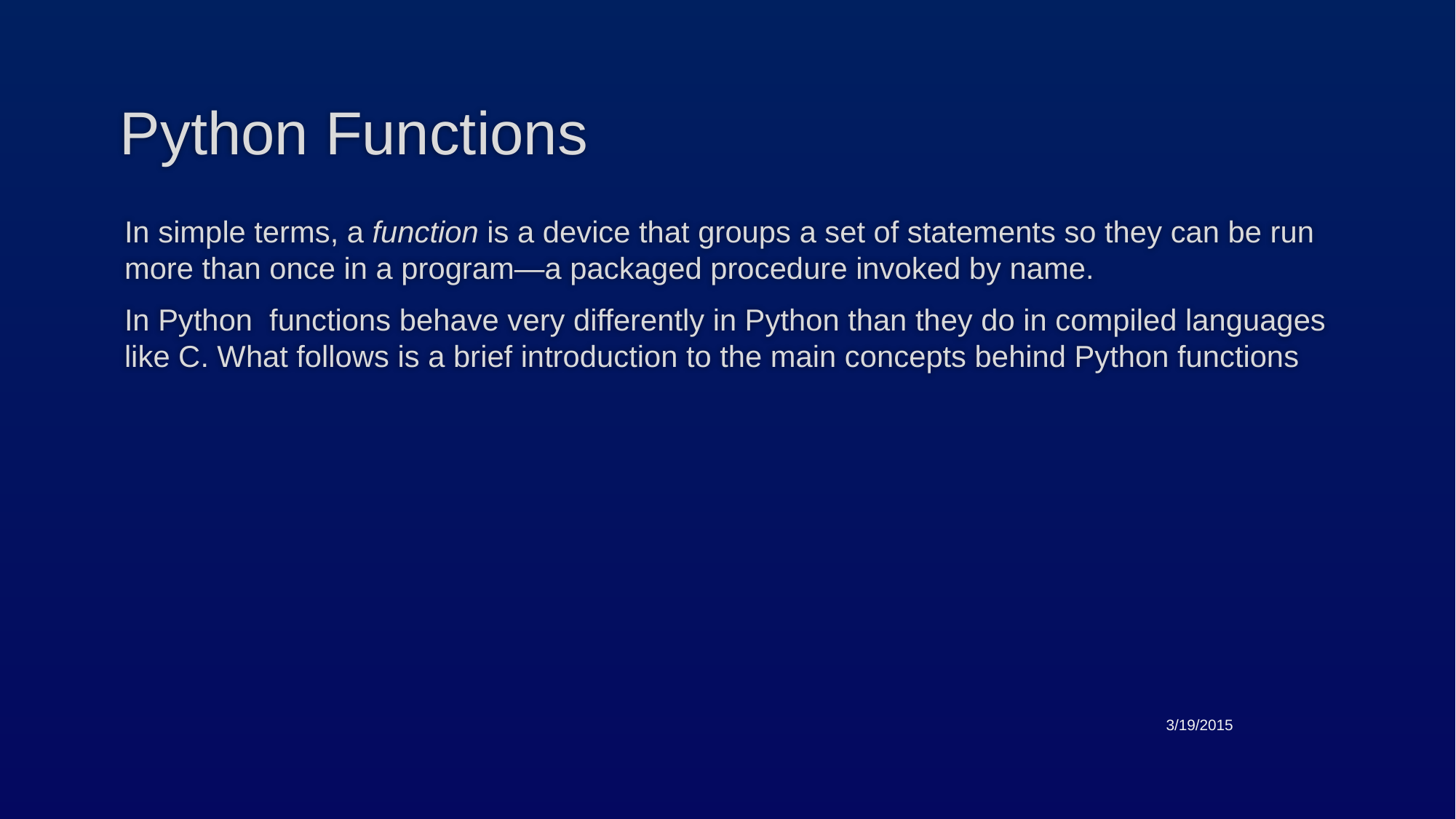

# Python Functions
In simple terms, a function is a device that groups a set of statements so they can be run more than once in a program—a packaged procedure invoked by name.
In Python  functions behave very differently in Python than they do in compiled languages like C. What follows is a brief introduction to the main concepts behind Python functions
3/19/2015